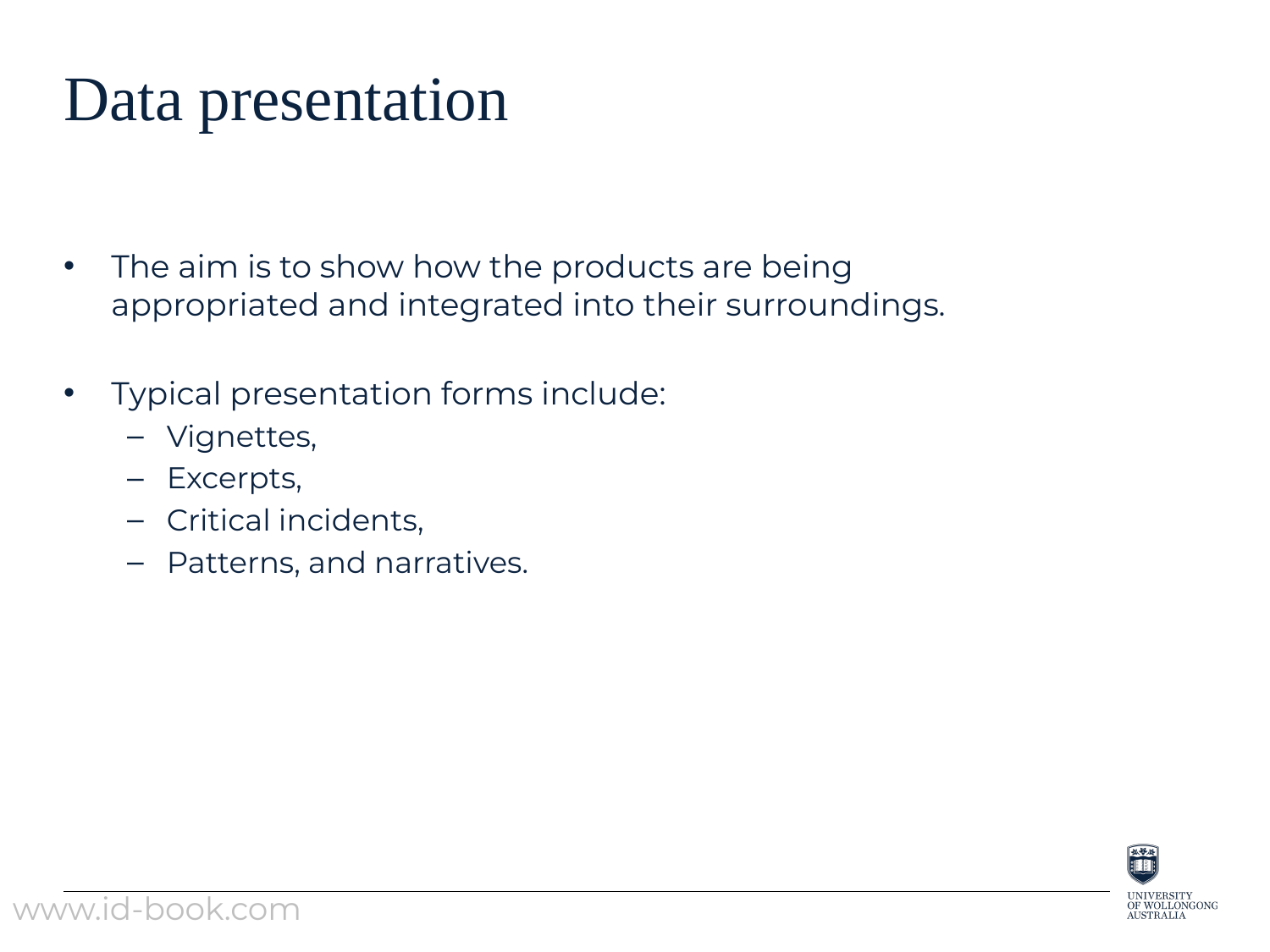

# Data presentation
The aim is to show how the products are being appropriated and integrated into their surroundings.

Typical presentation forms include:
Vignettes,
Excerpts,
Critical incidents,
Patterns, and narratives.

www.id-book.com